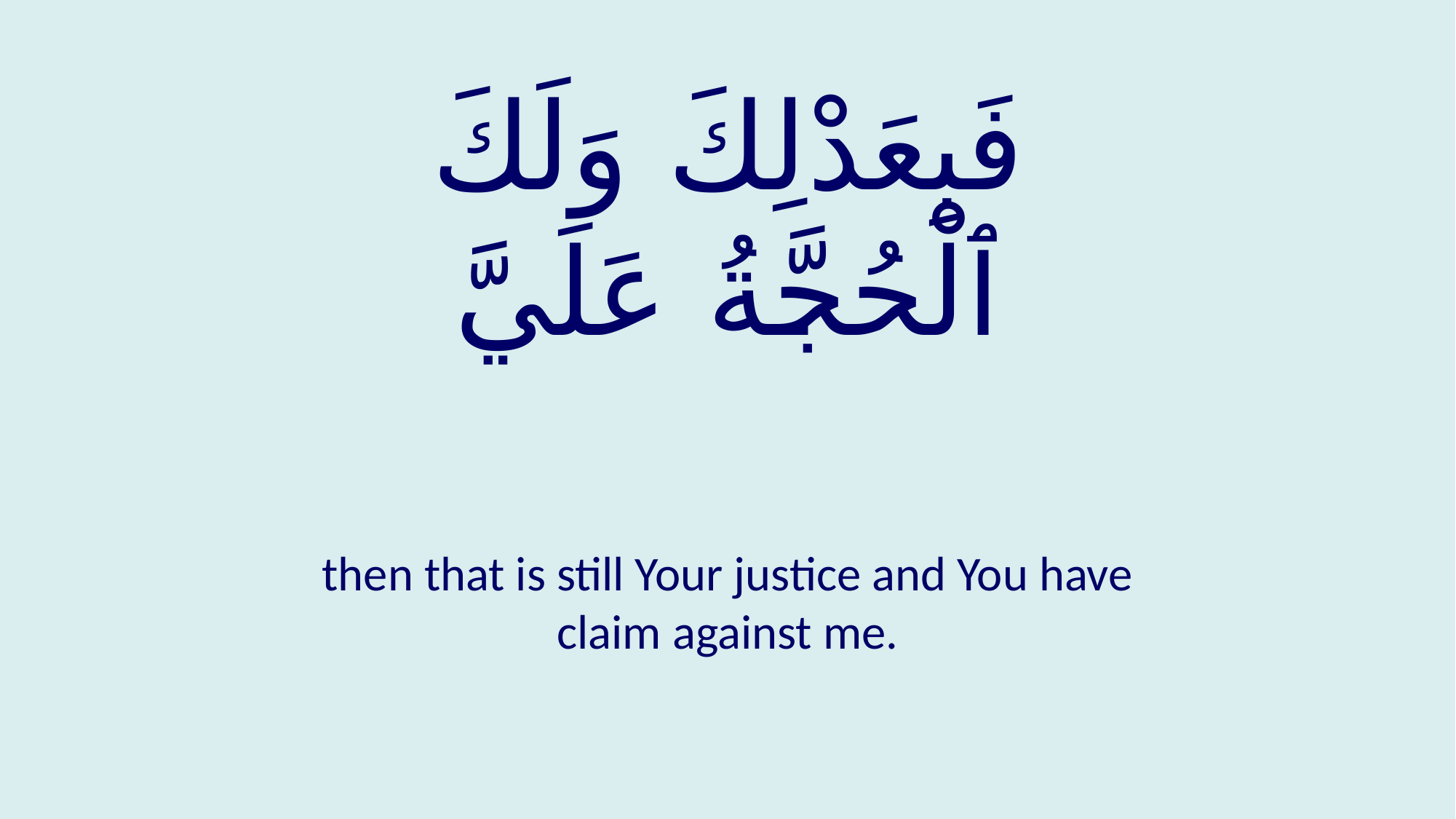

# فَبِعَدْلِكَ وَلَكَ ٱلْحُجَّةُ عَلَيَّ
then that is still Your justice and You have claim against me.